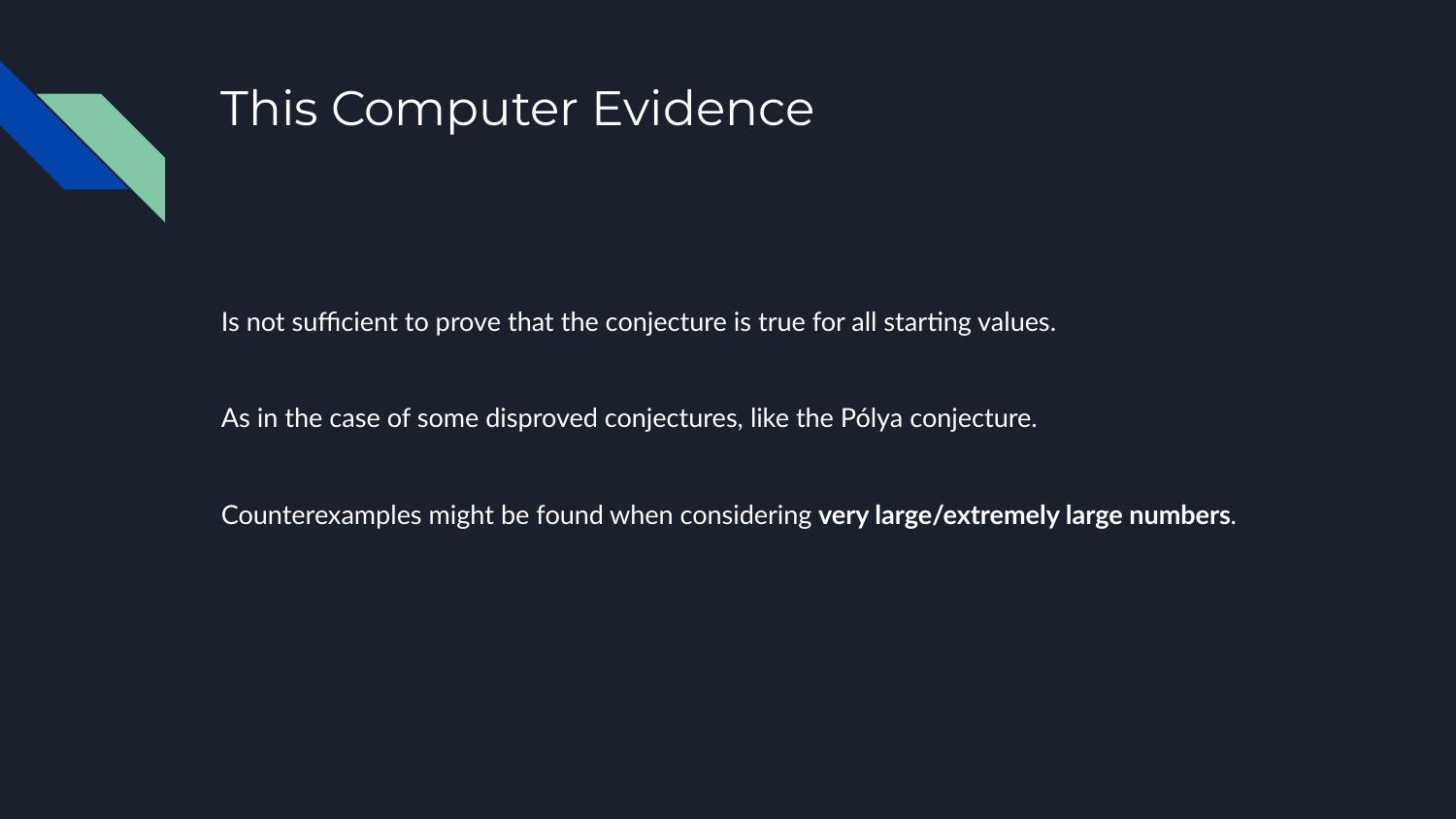

# This Computer Evidence
Is not sufficient to prove that the conjecture is true for all starting values.
As in the case of some disproved conjectures, like the Pólya conjecture.
Counterexamples might be found when considering very large/extremely large numbers.